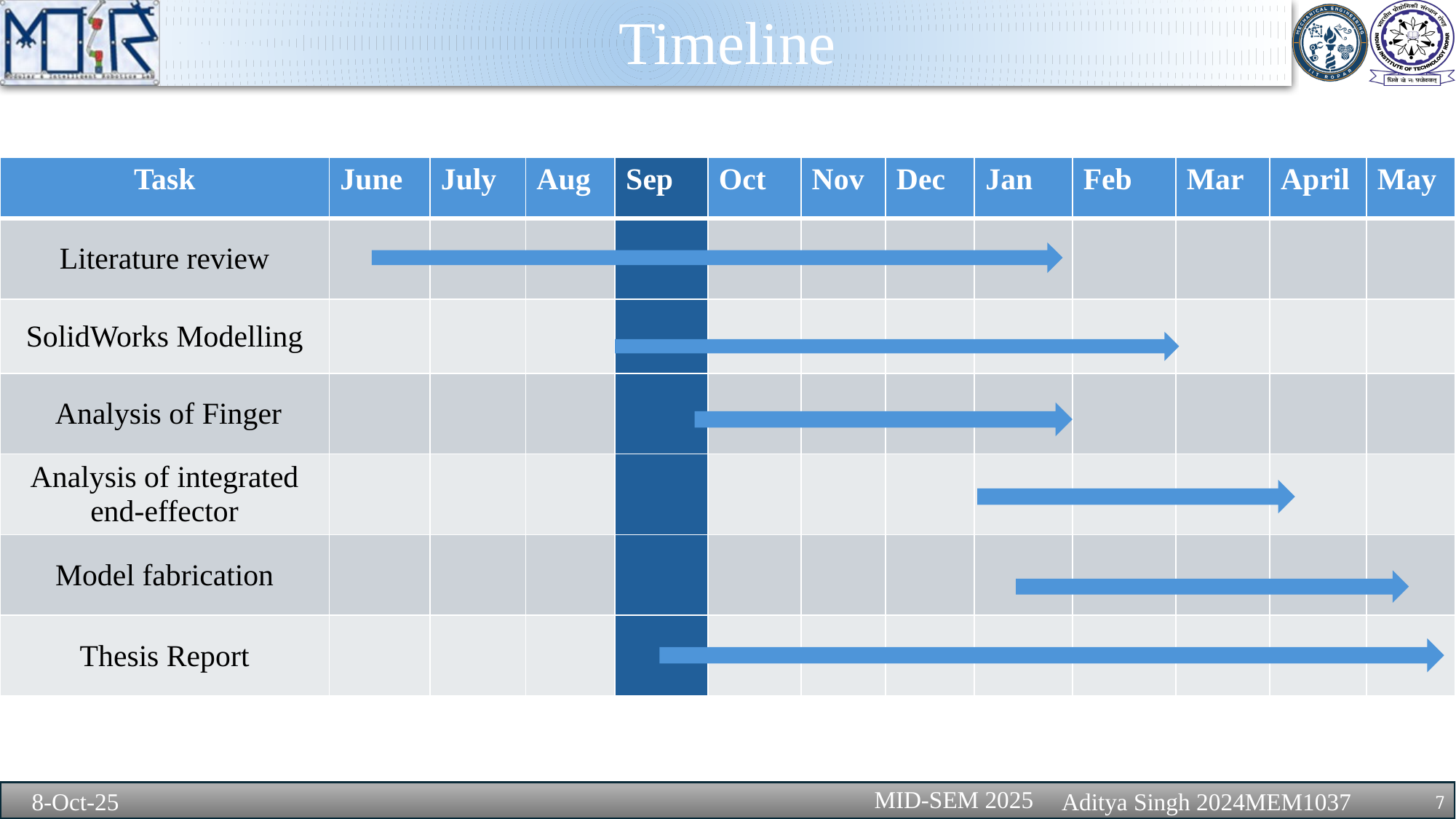

# Timeline
| Task | June | July | Aug | Sep | Oct | Nov | Dec | Jan | Feb | Mar | April | May |
| --- | --- | --- | --- | --- | --- | --- | --- | --- | --- | --- | --- | --- |
| Literature review |  |  |  |  |  |  |  |  |  |  |  |  |
| SolidWorks Modelling |  |  |  |  |  |  |  |  |  |  |  |  |
| Analysis of Finger |  |  |  |  |  |  |  |  |  |  |  |  |
| Analysis of integrated end-effector |  |  |  |  |  |  |  |  |  |  |  |  |
| Model fabrication |  |  |  |  |  |  |  |  |  |  |  |  |
| Thesis Report |  |  |  |  |  |  |  |  |  |  |  |  |

8-Oct-25
Aditya Singh 2024MEM1037
7